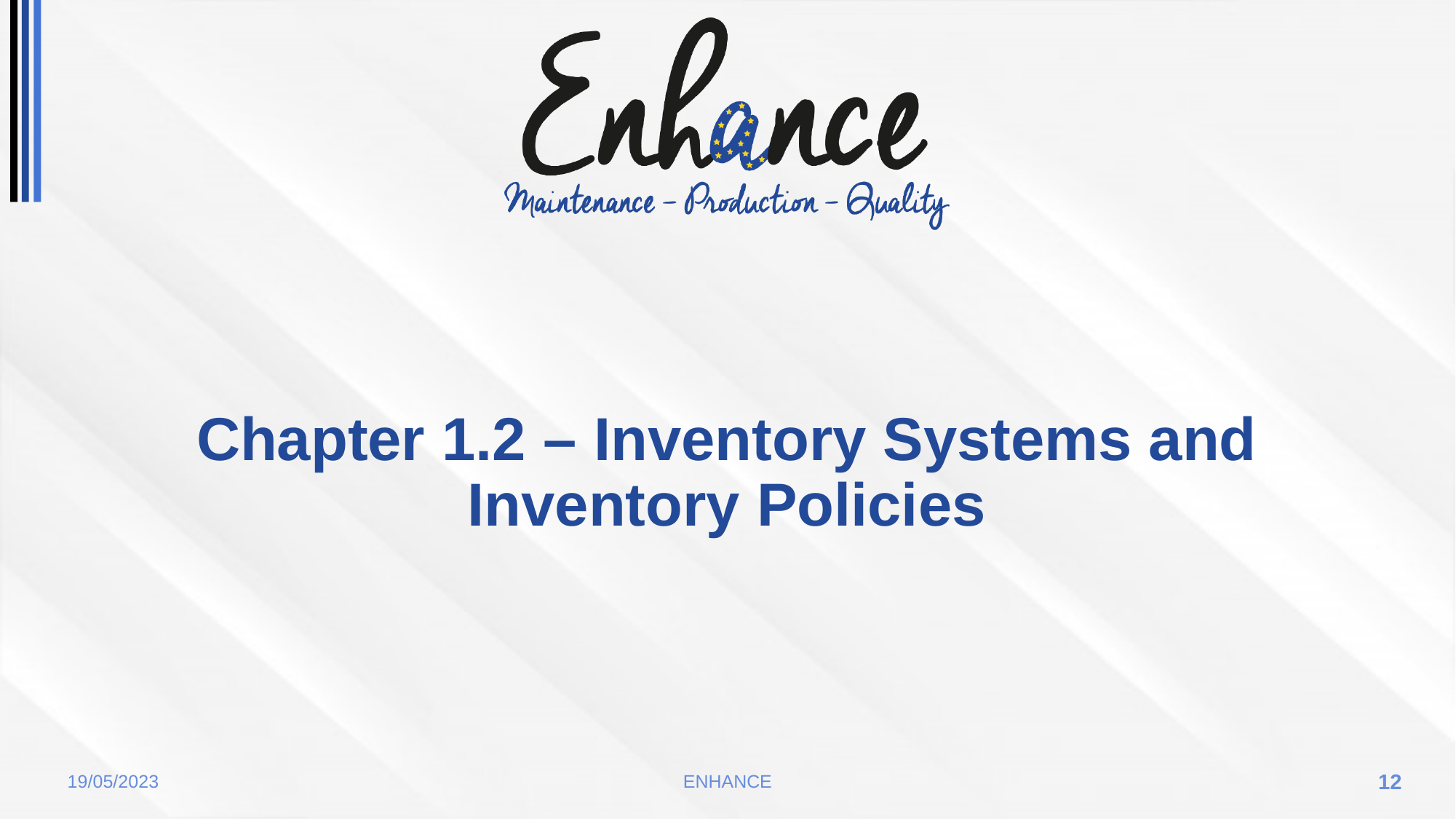

# Chapter 1.2 – Inventory Systems and Inventory Policies
19/05/2023
ENHANCE
12